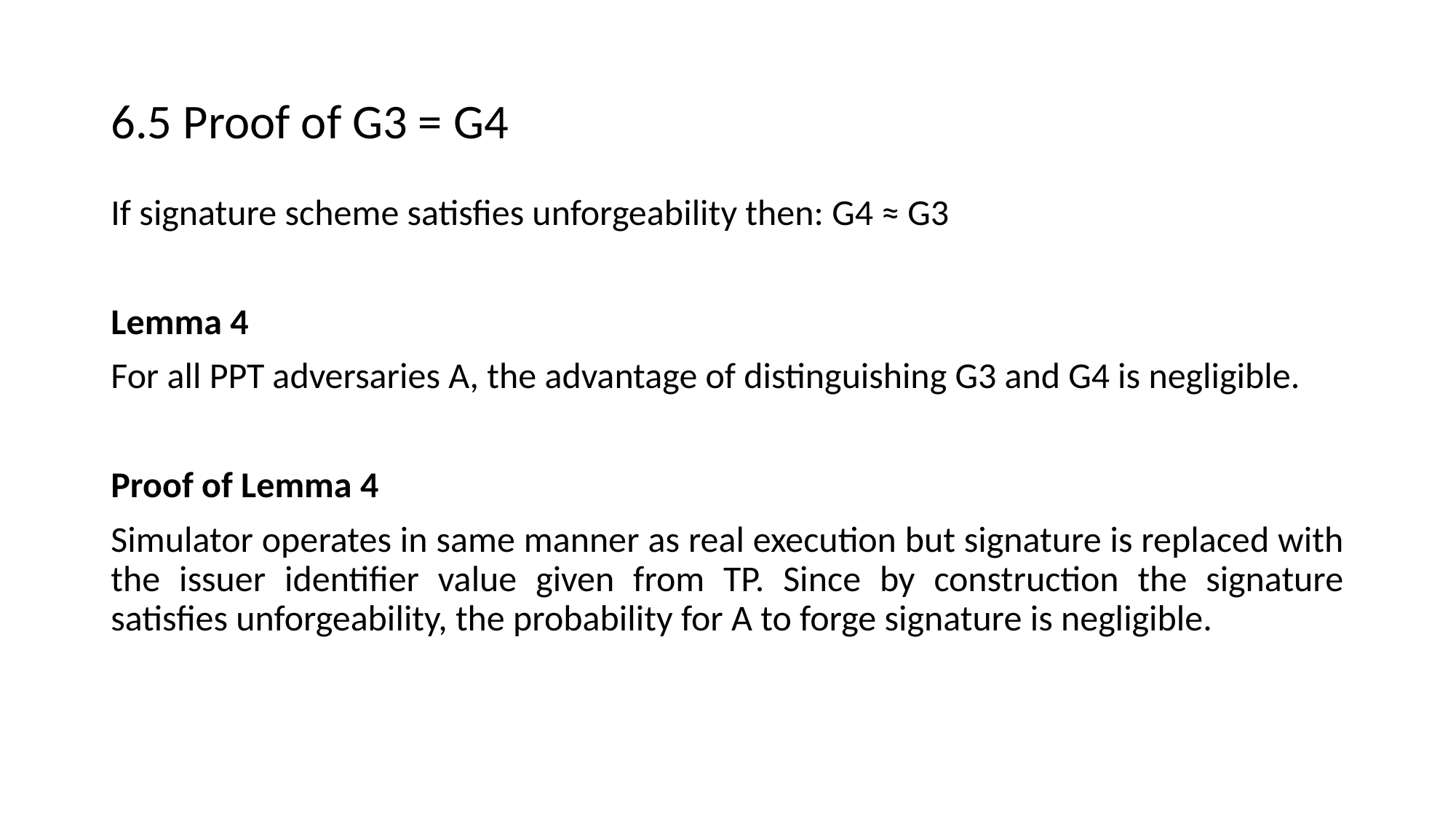

# 6.5 Proof of G3 = G4
If signature scheme satisfies unforgeability then: G4 ≈ G3

Lemma 4
For all PPT adversaries A, the advantage of distinguishing G3 and G4 is negligible.

Proof of Lemma 4
Simulator operates in same manner as real execution but signature is replaced with the issuer identifier value given from TP. Since by construction the signature satisfies unforgeability, the probability for A to forge signature is negligible.